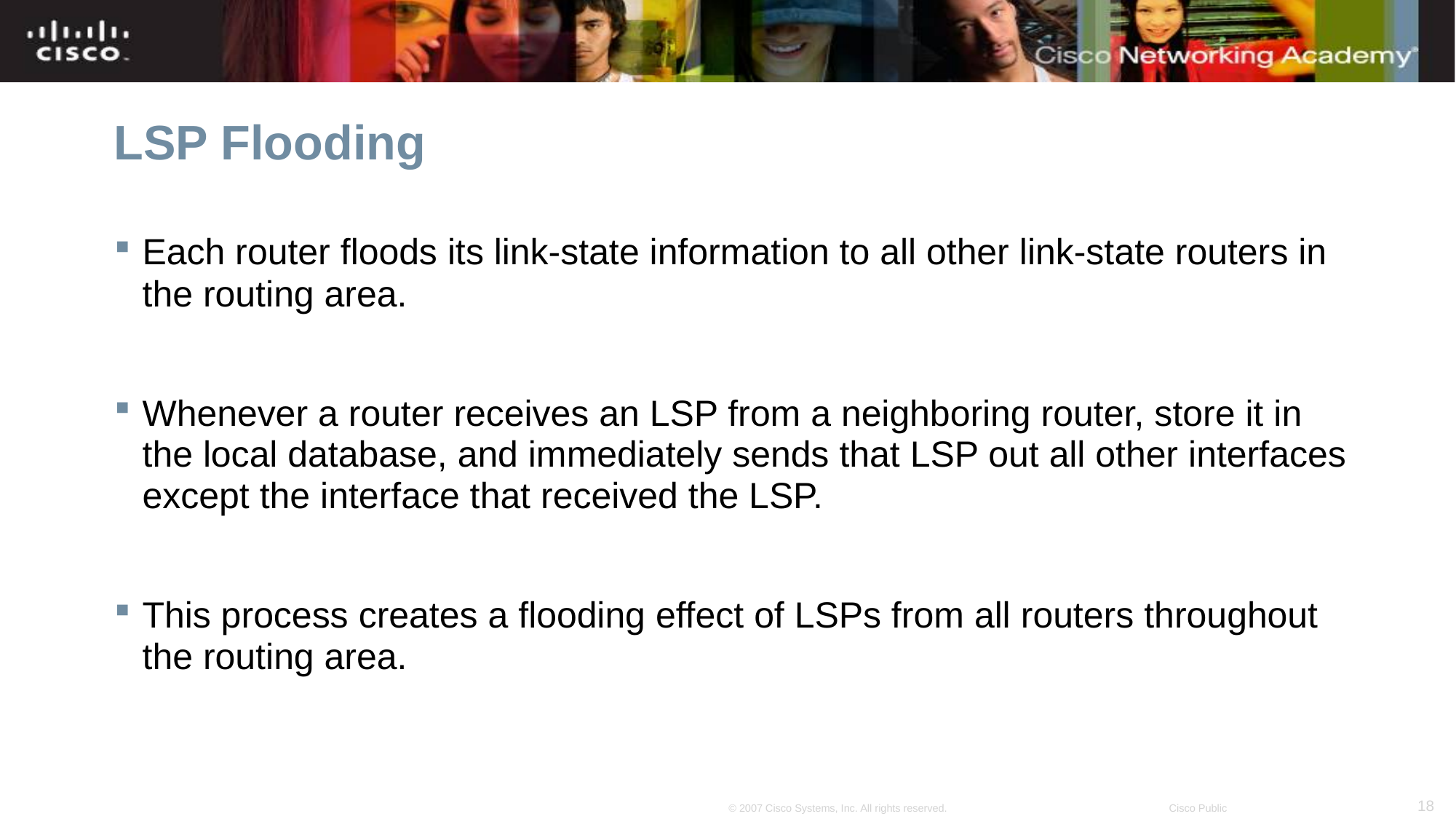

# LSP Flooding
Each router floods its link-state information to all other link-state routers in the routing area.

Whenever a router receives an LSP from a neighboring router, store it in the local database, and immediately sends that LSP out all other interfaces except the interface that received the LSP.

This process creates a flooding effect of LSPs from all routers throughout the routing area.